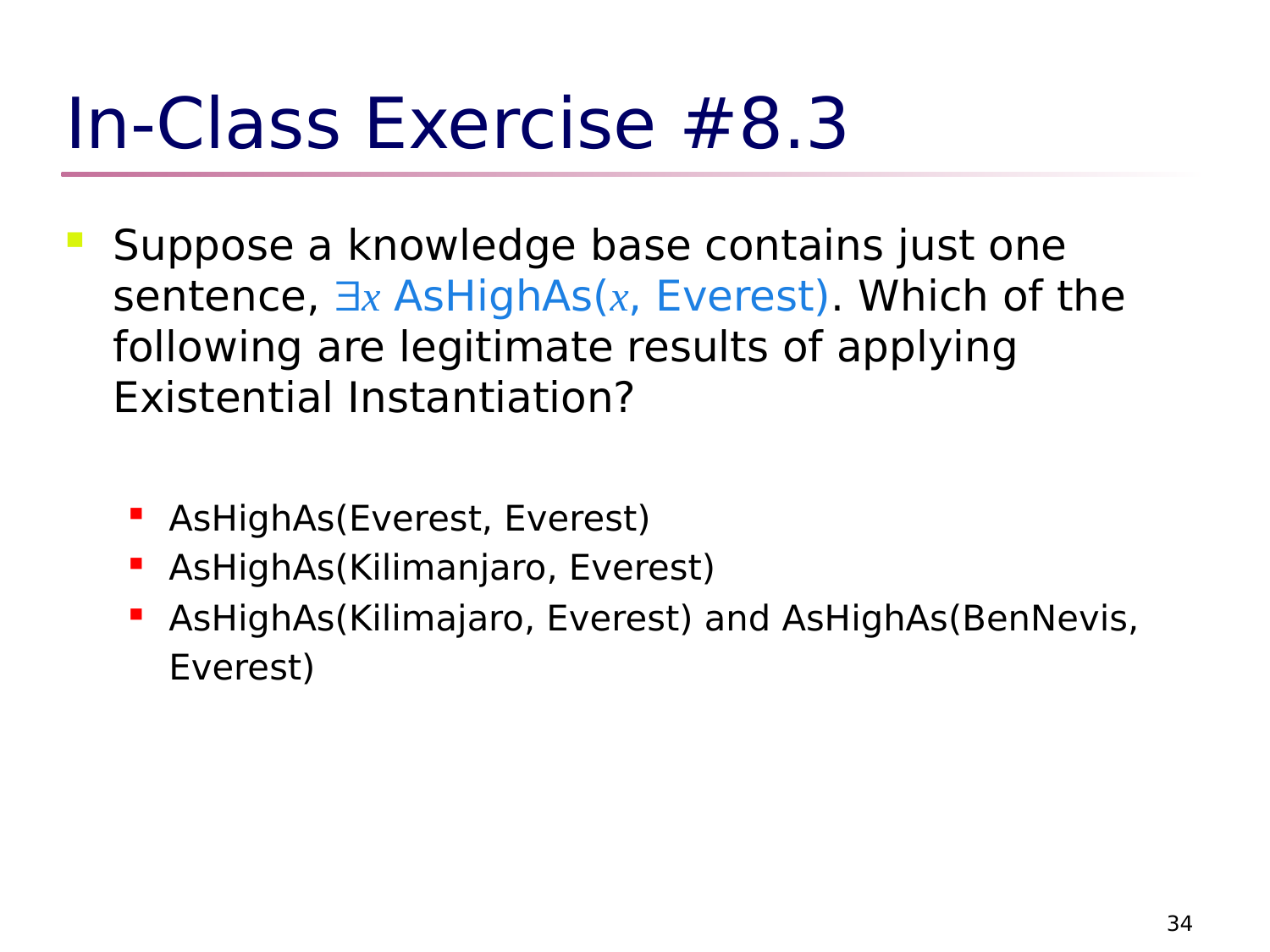

# In-Class Exercise #8.3
Suppose a knowledge base contains just one sentence, ∃x AsHighAs(x, Everest). Which of the following are legitimate results of applying Existential Instantiation?

AsHighAs(Everest, Everest)
AsHighAs(Kilimanjaro, Everest)
AsHighAs(Kilimajaro, Everest) and AsHighAs(BenNevis, Everest)
34